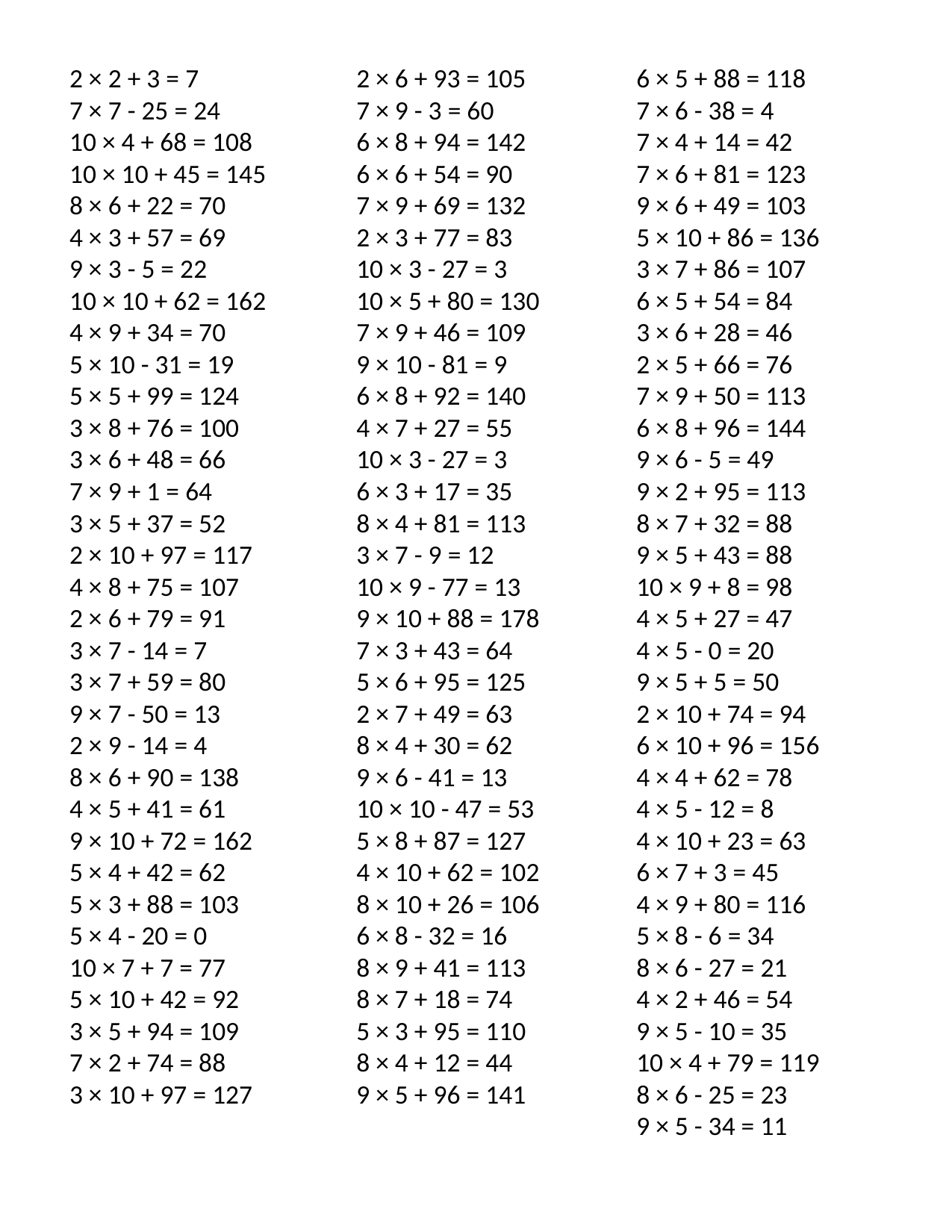

2 × 2 + 3 = 7
7 × 7 - 25 = 24
10 × 4 + 68 = 108
10 × 10 + 45 = 145
8 × 6 + 22 = 70
4 × 3 + 57 = 69
9 × 3 - 5 = 22
10 × 10 + 62 = 162
4 × 9 + 34 = 70
5 × 10 - 31 = 19
5 × 5 + 99 = 124
3 × 8 + 76 = 100
3 × 6 + 48 = 66
7 × 9 + 1 = 64
3 × 5 + 37 = 52
2 × 10 + 97 = 117
4 × 8 + 75 = 107
2 × 6 + 79 = 91
3 × 7 - 14 = 7
3 × 7 + 59 = 80
9 × 7 - 50 = 13
2 × 9 - 14 = 4
8 × 6 + 90 = 138
4 × 5 + 41 = 61
9 × 10 + 72 = 162
5 × 4 + 42 = 62
5 × 3 + 88 = 103
5 × 4 - 20 = 0
10 × 7 + 7 = 77
5 × 10 + 42 = 92
3 × 5 + 94 = 109
7 × 2 + 74 = 88
3 × 10 + 97 = 127

2 × 6 + 93 = 105
7 × 9 - 3 = 60
6 × 8 + 94 = 142
6 × 6 + 54 = 90
7 × 9 + 69 = 132
2 × 3 + 77 = 83
10 × 3 - 27 = 3
10 × 5 + 80 = 130
7 × 9 + 46 = 109
9 × 10 - 81 = 9
6 × 8 + 92 = 140
4 × 7 + 27 = 55
10 × 3 - 27 = 3
6 × 3 + 17 = 35
8 × 4 + 81 = 113
3 × 7 - 9 = 12
10 × 9 - 77 = 13
9 × 10 + 88 = 178
7 × 3 + 43 = 64
5 × 6 + 95 = 125
2 × 7 + 49 = 63
8 × 4 + 30 = 62
9 × 6 - 41 = 13
10 × 10 - 47 = 53
5 × 8 + 87 = 127
4 × 10 + 62 = 102
8 × 10 + 26 = 106
6 × 8 - 32 = 16
8 × 9 + 41 = 113
8 × 7 + 18 = 74
5 × 3 + 95 = 110
8 × 4 + 12 = 44
9 × 5 + 96 = 141

6 × 5 + 88 = 118
7 × 6 - 38 = 4
7 × 4 + 14 = 42
7 × 6 + 81 = 123
9 × 6 + 49 = 103
5 × 10 + 86 = 136
3 × 7 + 86 = 107
6 × 5 + 54 = 84
3 × 6 + 28 = 46
2 × 5 + 66 = 76
7 × 9 + 50 = 113
6 × 8 + 96 = 144
9 × 6 - 5 = 49
9 × 2 + 95 = 113
8 × 7 + 32 = 88
9 × 5 + 43 = 88
10 × 9 + 8 = 98
4 × 5 + 27 = 47
4 × 5 - 0 = 20
9 × 5 + 5 = 50
2 × 10 + 74 = 94
6 × 10 + 96 = 156
4 × 4 + 62 = 78
4 × 5 - 12 = 8
4 × 10 + 23 = 63
6 × 7 + 3 = 45
4 × 9 + 80 = 116
5 × 8 - 6 = 34
8 × 6 - 27 = 21
4 × 2 + 46 = 54
9 × 5 - 10 = 35
10 × 4 + 79 = 119
8 × 6 - 25 = 23
9 × 5 - 34 = 11